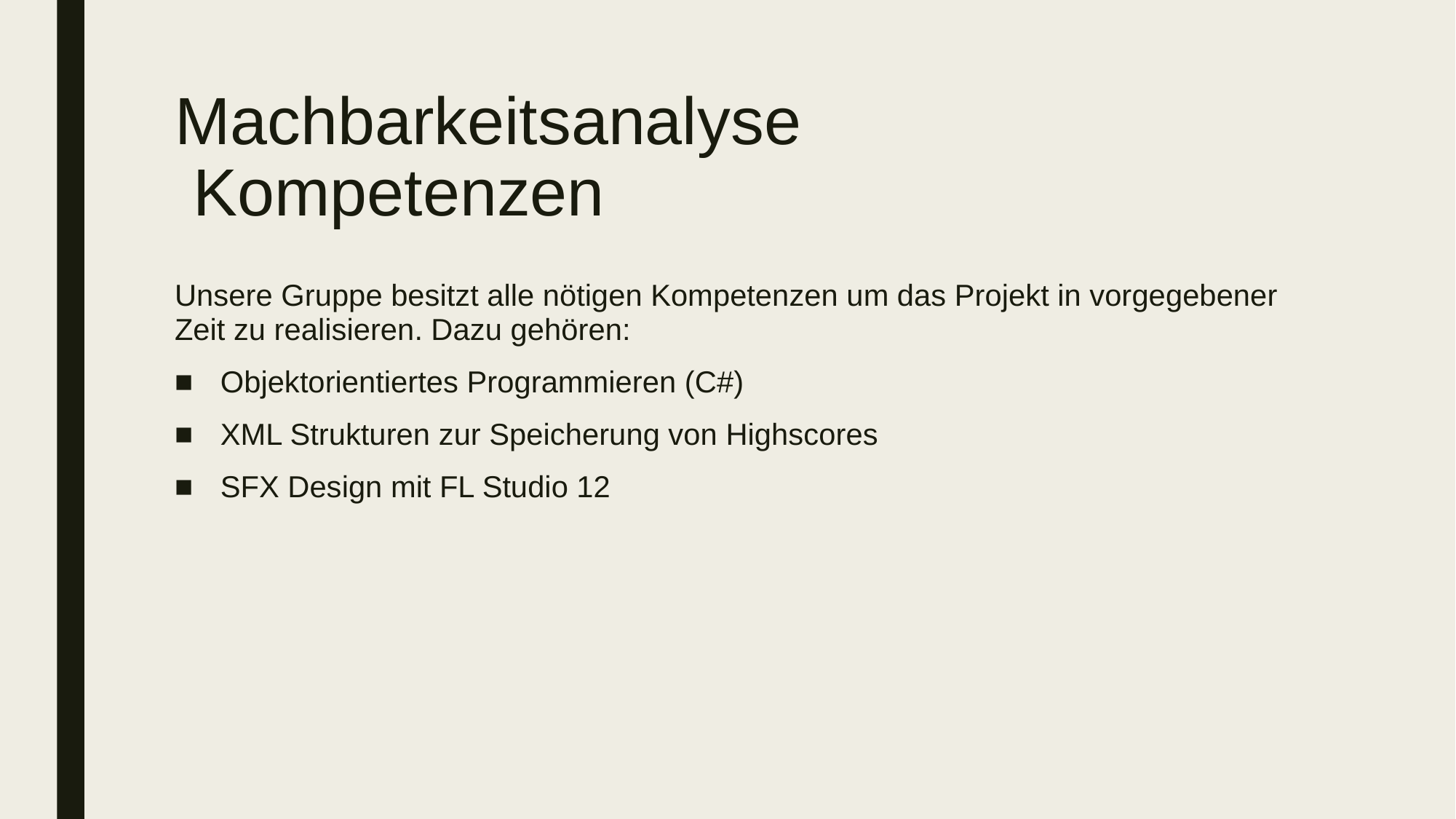

# Machbarkeitsanalyse  Kompetenzen
Unsere Gruppe besitzt alle nötigen Kompetenzen um das Projekt in vorgegebener Zeit zu realisieren. Dazu gehören:
Objektorientiertes Programmieren (C#)
XML Strukturen zur Speicherung von Highscores
SFX Design mit FL Studio 12